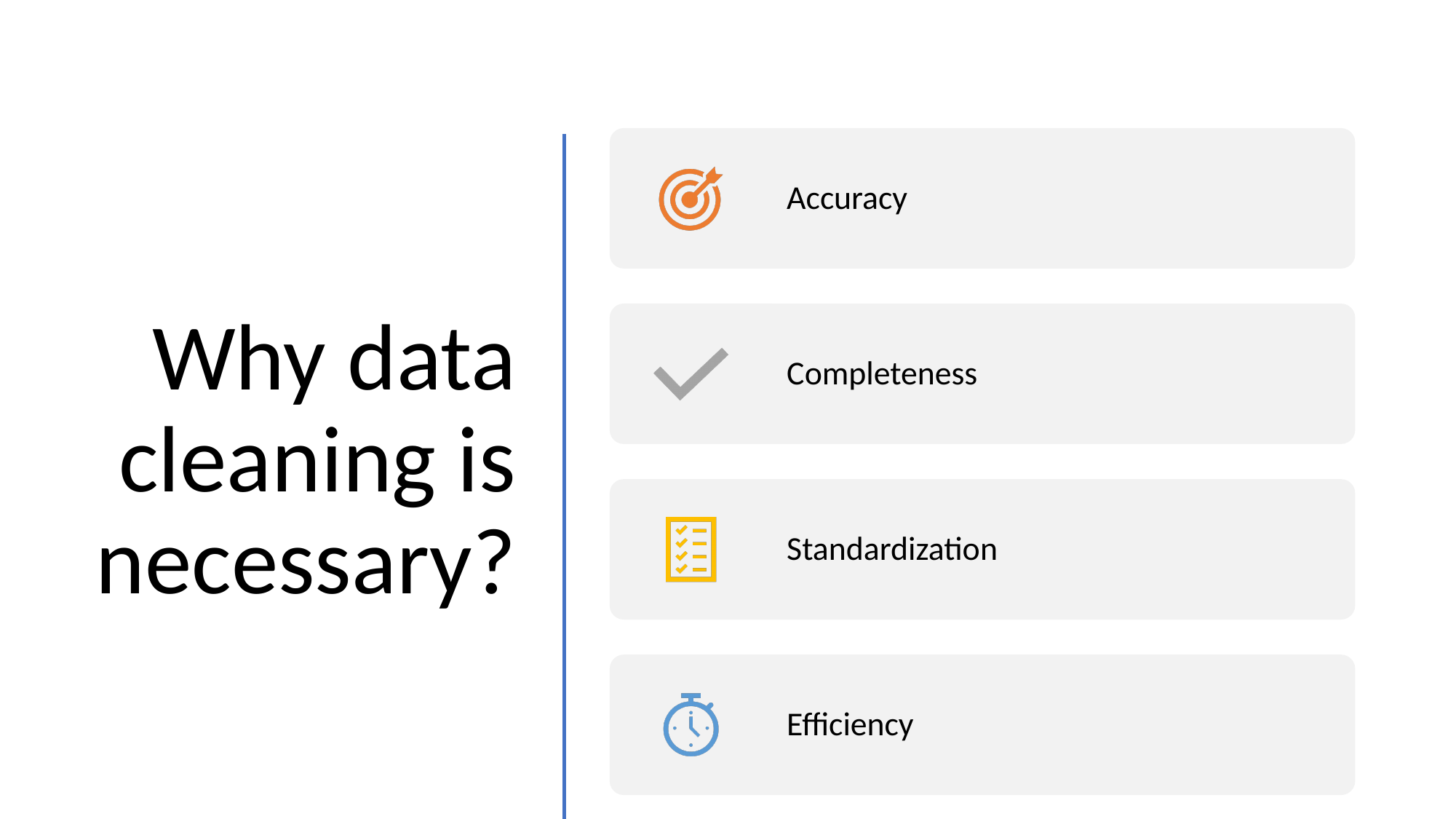

# Why data cleaning is necessary?
Accuracy
Completeness
Standardization
Efficiency